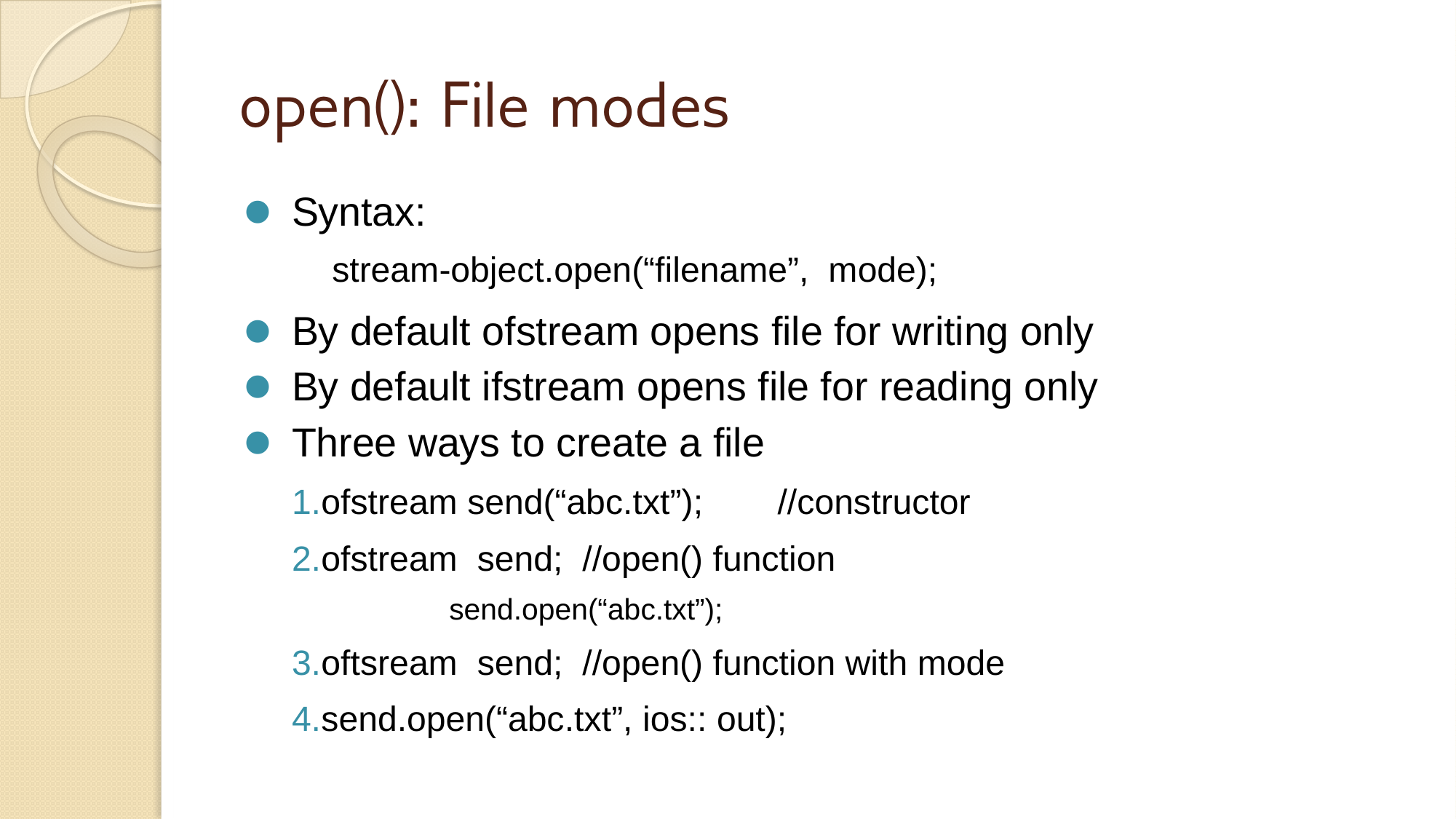

# open(): File modes
Syntax:
  stream-object.open(“filename”,  mode);
By default ofstream opens file for writing only
By default ifstream opens file for reading only
Three ways to create a file
1.ofstream send(“abc.txt”);      	//constructor
2.ofstream  send;  //open() function
   send.open(“abc.txt”);
3.oftsream  send;  //open() function with mode
4.send.open(“abc.txt”, ios:: out);